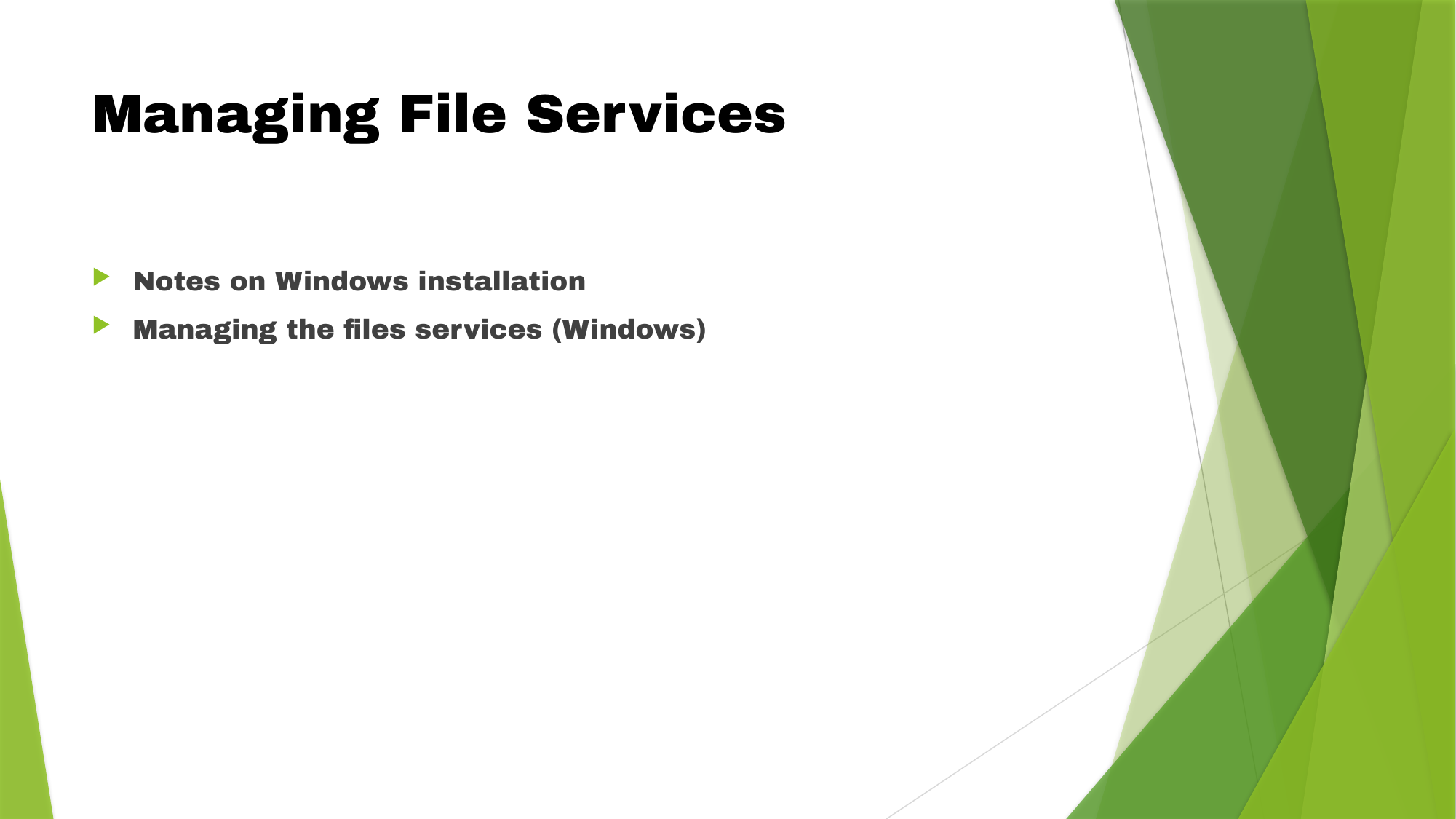

# Managing File Services
Notes on Windows installation
Managing the files services (Windows)